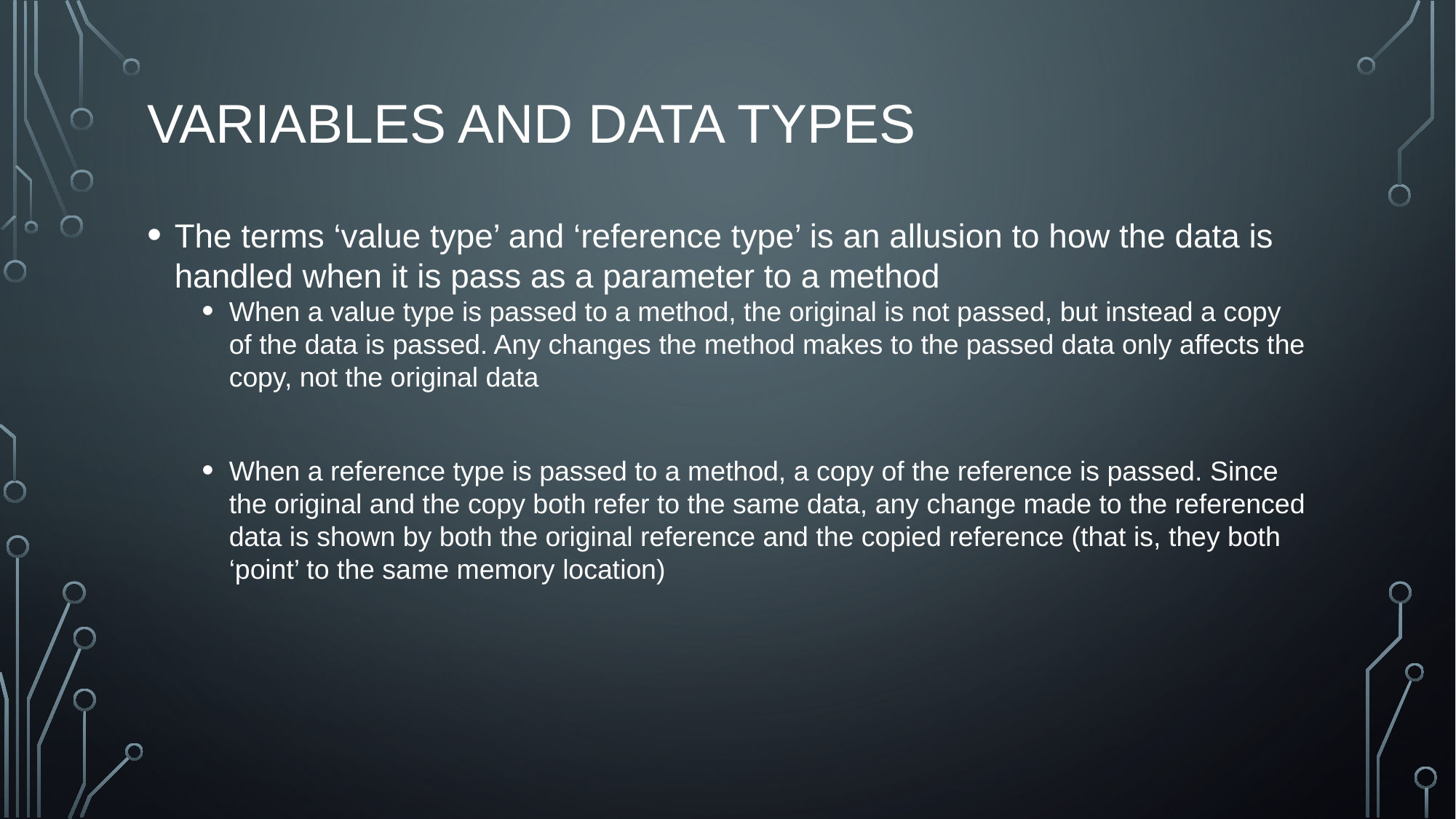

# Variables and Data types
The terms ‘value type’ and ‘reference type’ is an allusion to how the data is handled when it is pass as a parameter to a method
When a value type is passed to a method, the original is not passed, but instead a copy of the data is passed. Any changes the method makes to the passed data only affects the copy, not the original data

When a reference type is passed to a method, a copy of the reference is passed. Since the original and the copy both refer to the same data, any change made to the referenced data is shown by both the original reference and the copied reference (that is, they both ‘point’ to the same memory location)